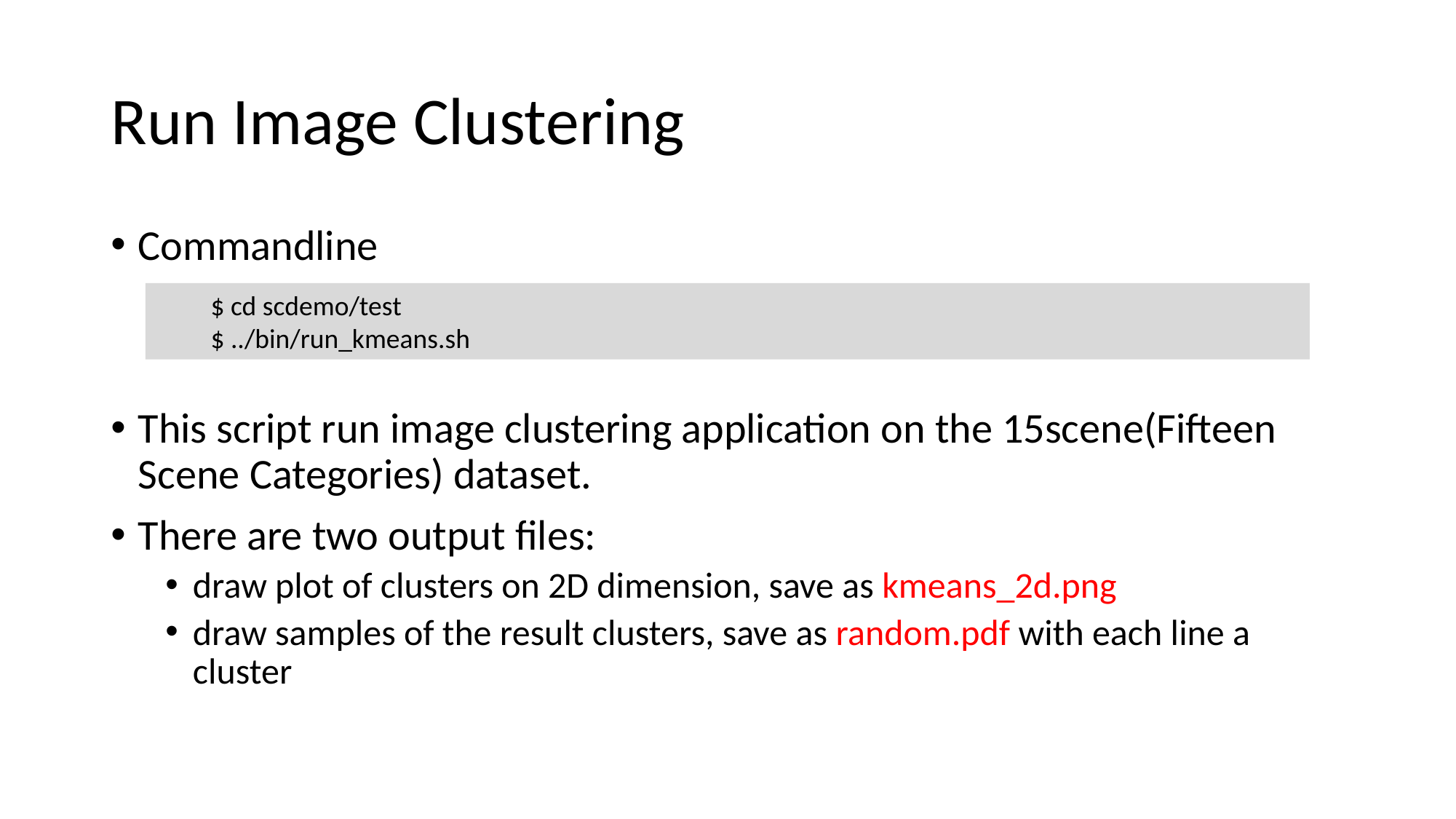

# Run Image Clustering
Commandline

This script run image clustering application on the 15scene(Fifteen Scene Categories) dataset.
There are two output files:
draw plot of clusters on 2D dimension, save as kmeans_2d.png
draw samples of the result clusters, save as random.pdf with each line a cluster
$ cd scdemo/test
$ ../bin/run_kmeans.sh